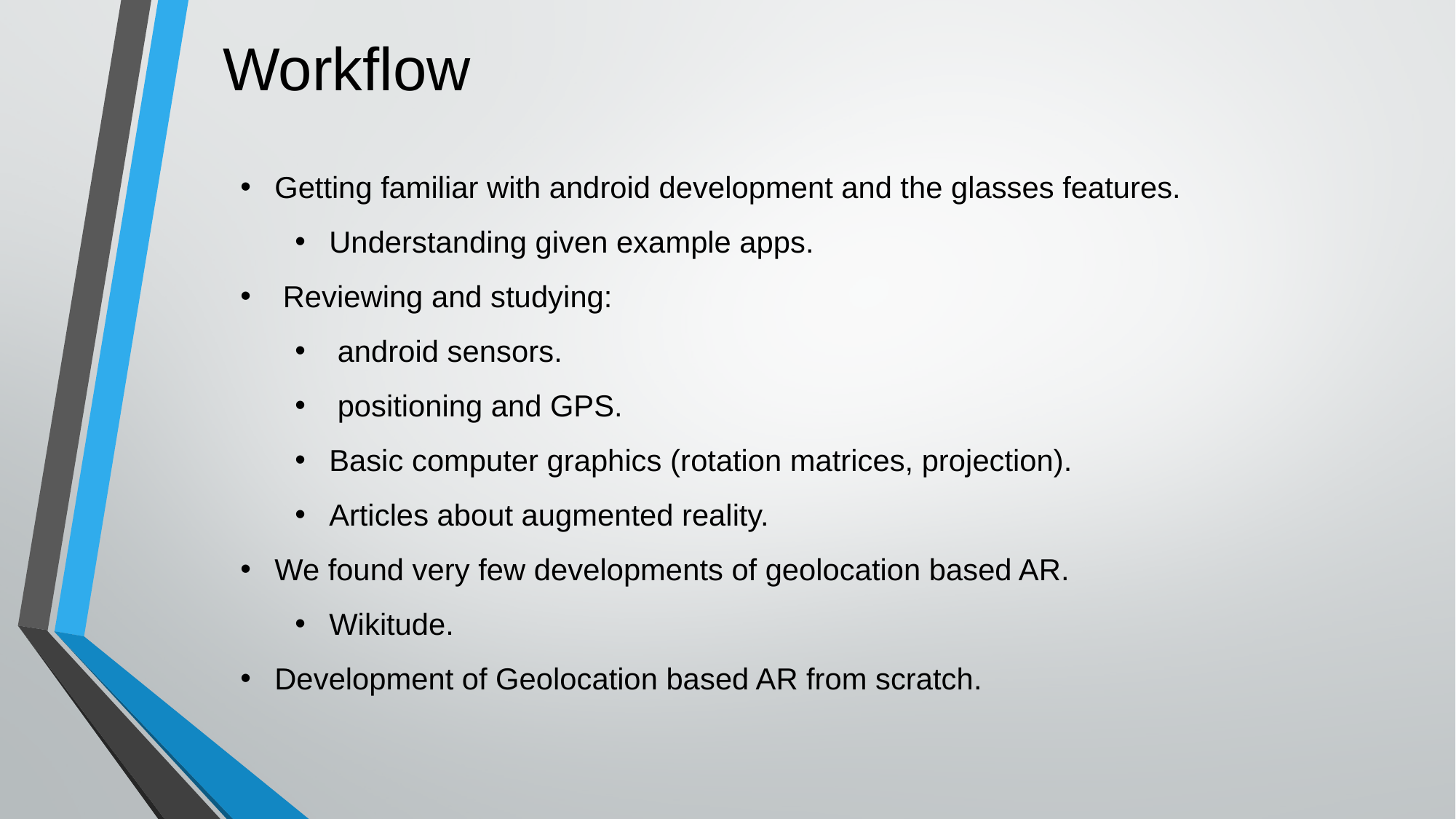

# Workflow
Getting familiar with android development and the glasses features.
Understanding given example apps.
 Reviewing and studying:
 android sensors.
 positioning and GPS.
Basic computer graphics (rotation matrices, projection).
Articles about augmented reality.
We found very few developments of geolocation based AR.
Wikitude.
Development of Geolocation based AR from scratch.